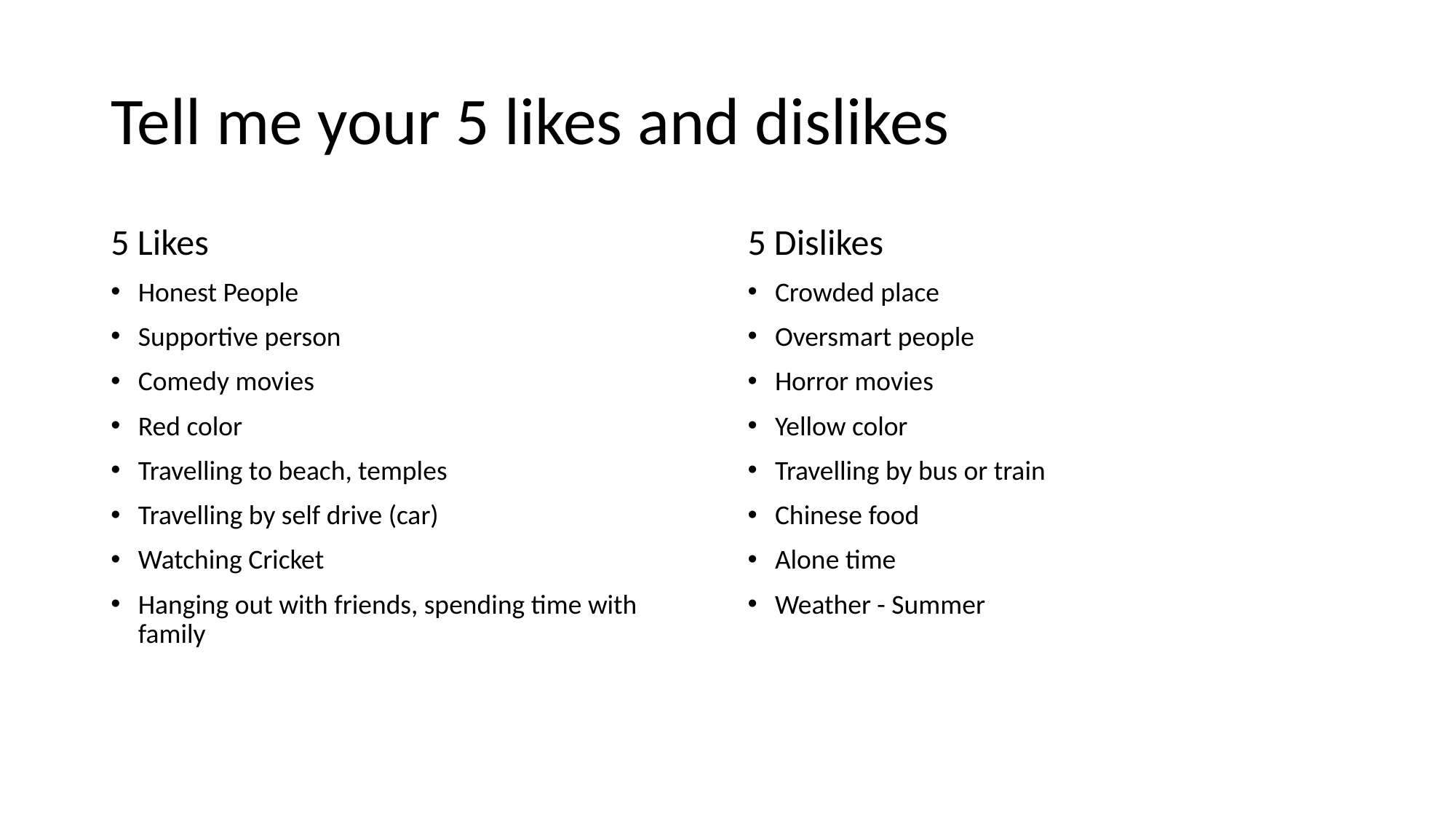

# Tell me your 5 likes and dislikes
5 Likes
Honest People
Supportive person
Comedy movies
Red color
Travelling to beach, temples
Travelling by self drive (car)
Watching Cricket
Hanging out with friends, spending time with family
5 Dislikes
Crowded place
Oversmart people
Horror movies
Yellow color
Travelling by bus or train
Chinese food
Alone time
Weather - Summer